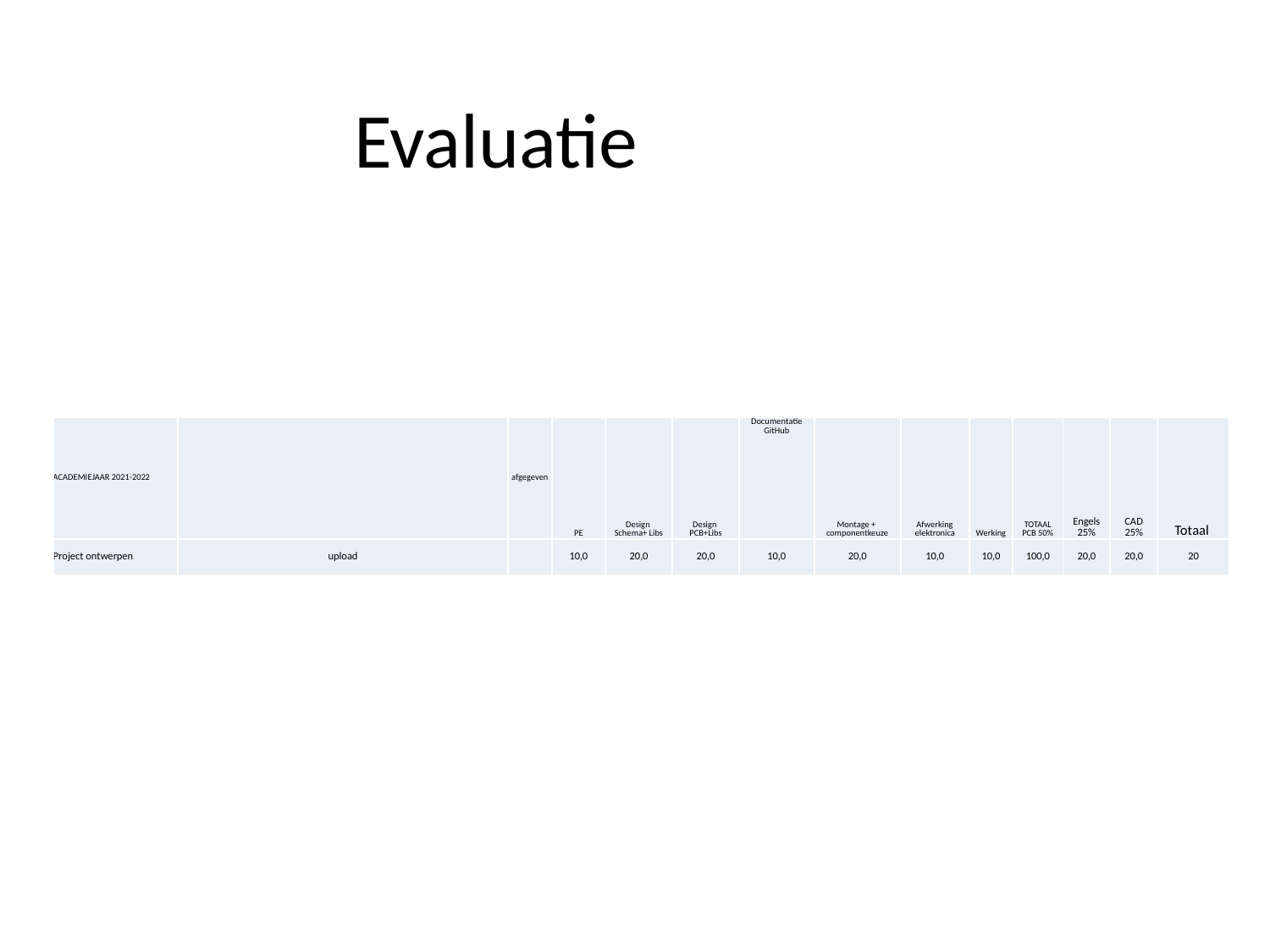

# Evaluatie
| ACADEMIEJAAR 2021-2022 |  | afgegeven | PE | Design Schema+ Libs | Design PCB+Libs | Documentatie GitHub | Montage + componentkeuze | Afwerking elektronica | Werking | TOTAAL PCB 50% | Engels 25% | CAD 25% | Totaal |
| --- | --- | --- | --- | --- | --- | --- | --- | --- | --- | --- | --- | --- | --- |
| Project ontwerpen | upload |  | 10,0 | 20,0 | 20,0 | 10,0 | 20,0 | 10,0 | 10,0 | 100,0 | 20,0 | 20,0 | 20 |